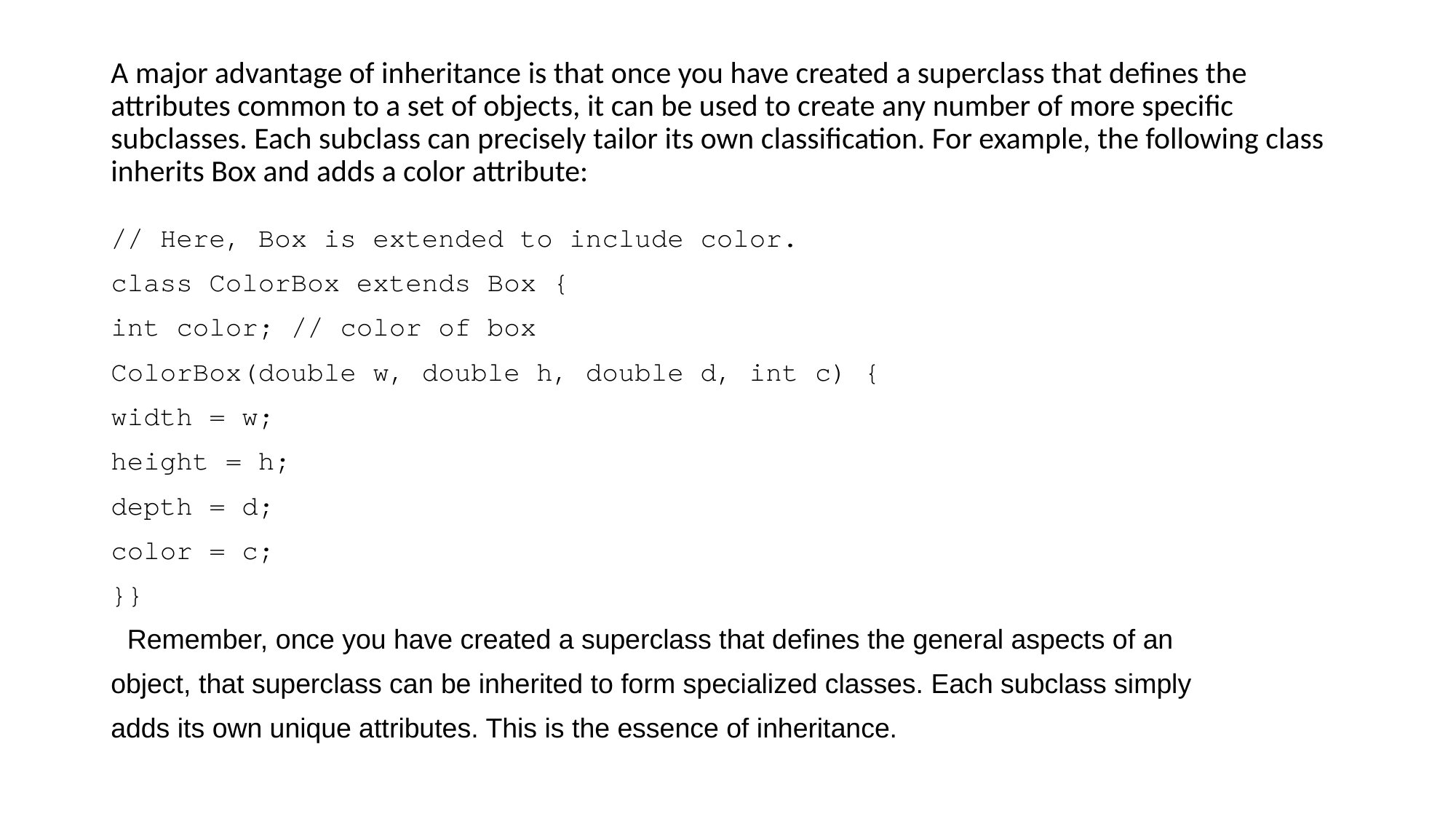

# A major advantage of inheritance is that once you have created a superclass that defines the attributes common to a set of objects, it can be used to create any number of more specific subclasses. Each subclass can precisely tailor its own classification. For example, the following class inherits Box and adds a color attribute:
// Here, Box is extended to include color.
class ColorBox extends Box {
int color; // color of box
ColorBox(double w, double h, double d, int c) {
width = w;
height = h;
depth = d;
color = c;
}}
 Remember, once you have created a superclass that defines the general aspects of an
object, that superclass can be inherited to form specialized classes. Each subclass simply
adds its own unique attributes. This is the essence of inheritance.